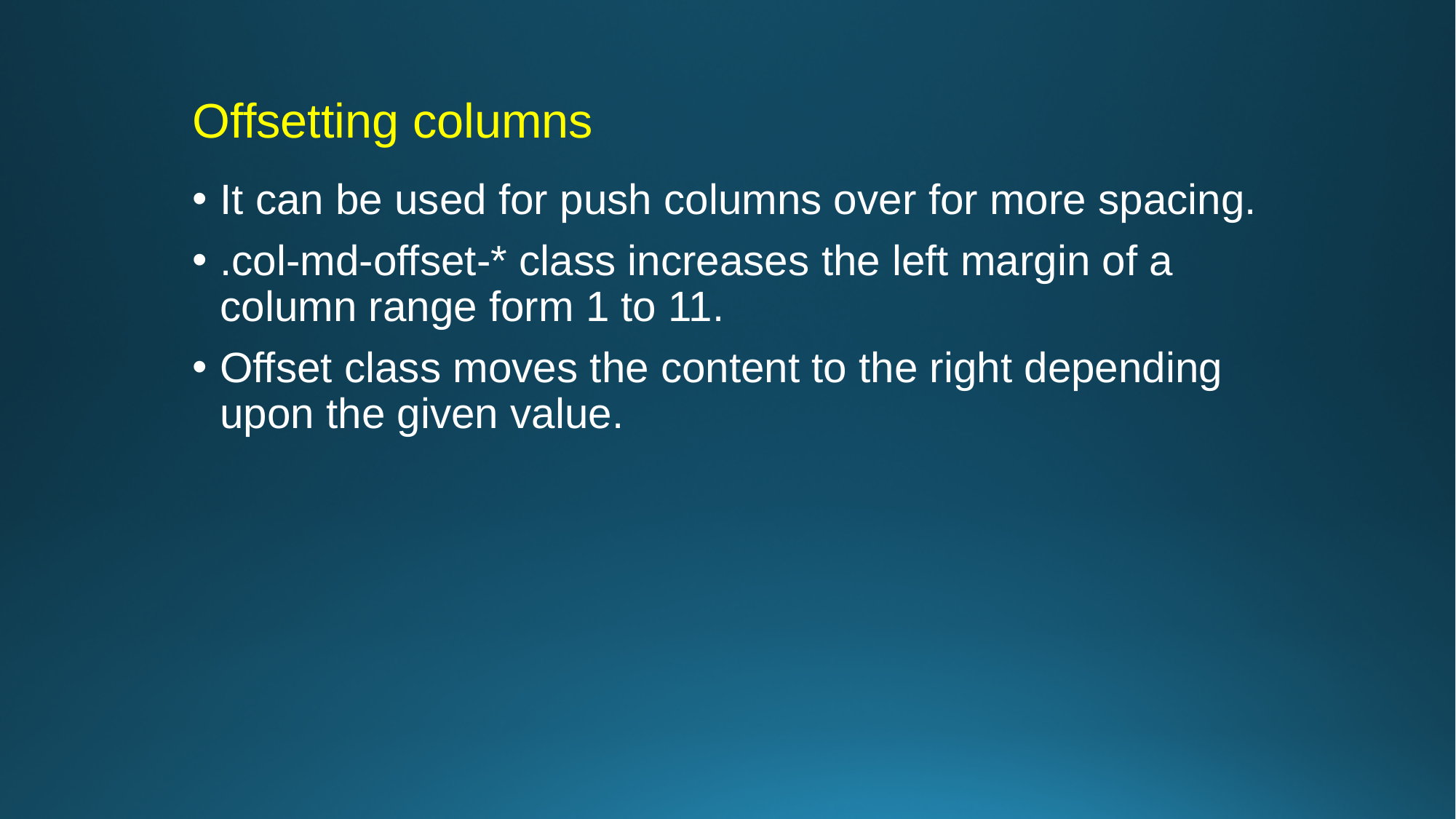

# Offsetting columns
It can be used for push columns over for more spacing.
.col-md-offset-* class increases the left margin of a column range form 1 to 11.
Offset class moves the content to the right depending upon the given value.